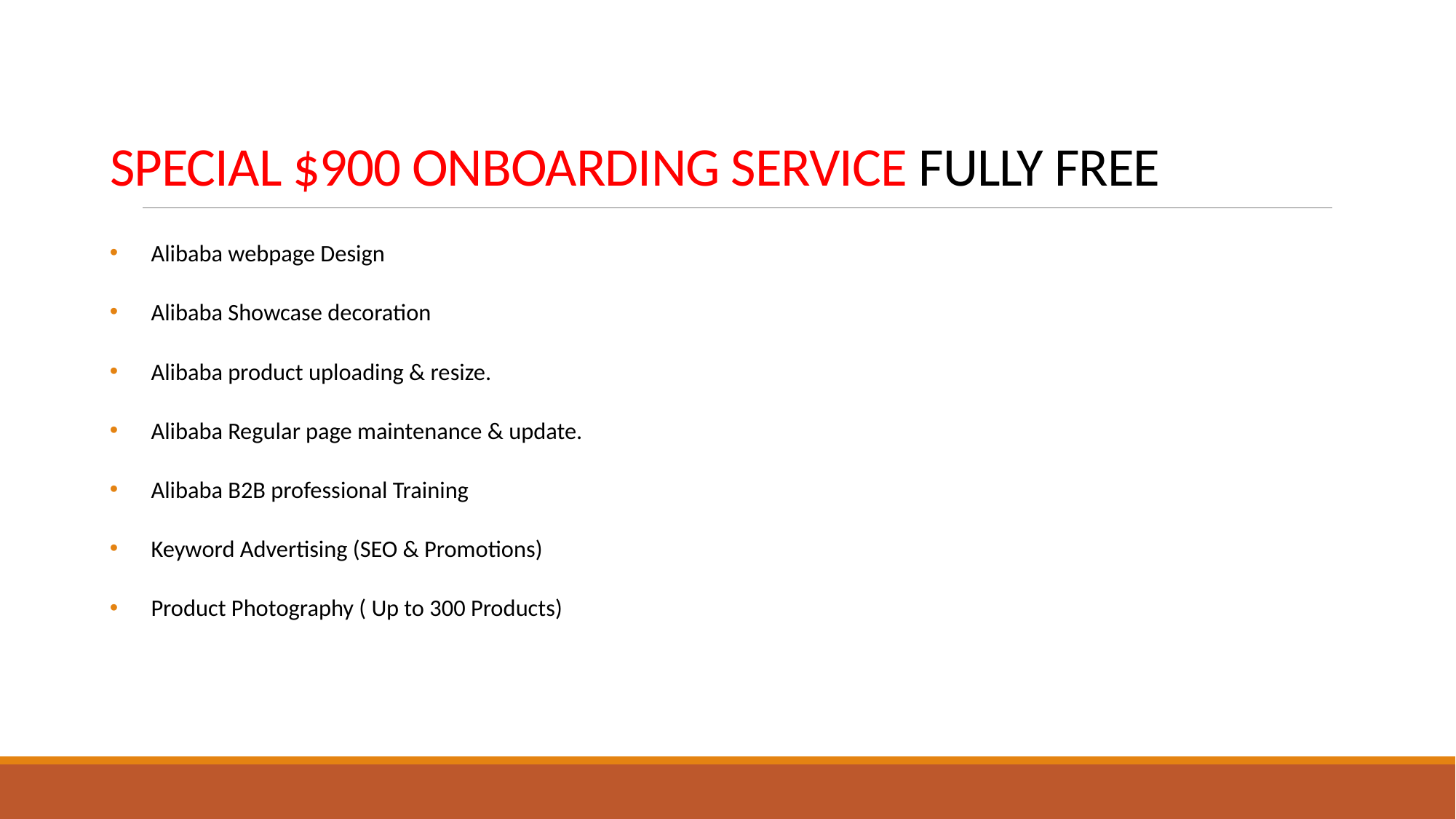

# Special $900 onboarding service fully Free
Alibaba webpage Design
Alibaba Showcase decoration
Alibaba product uploading & resize.
Alibaba Regular page maintenance & update.
Alibaba B2B professional Training
Keyword Advertising (SEO & Promotions)
Product Photography ( Up to 300 Products)